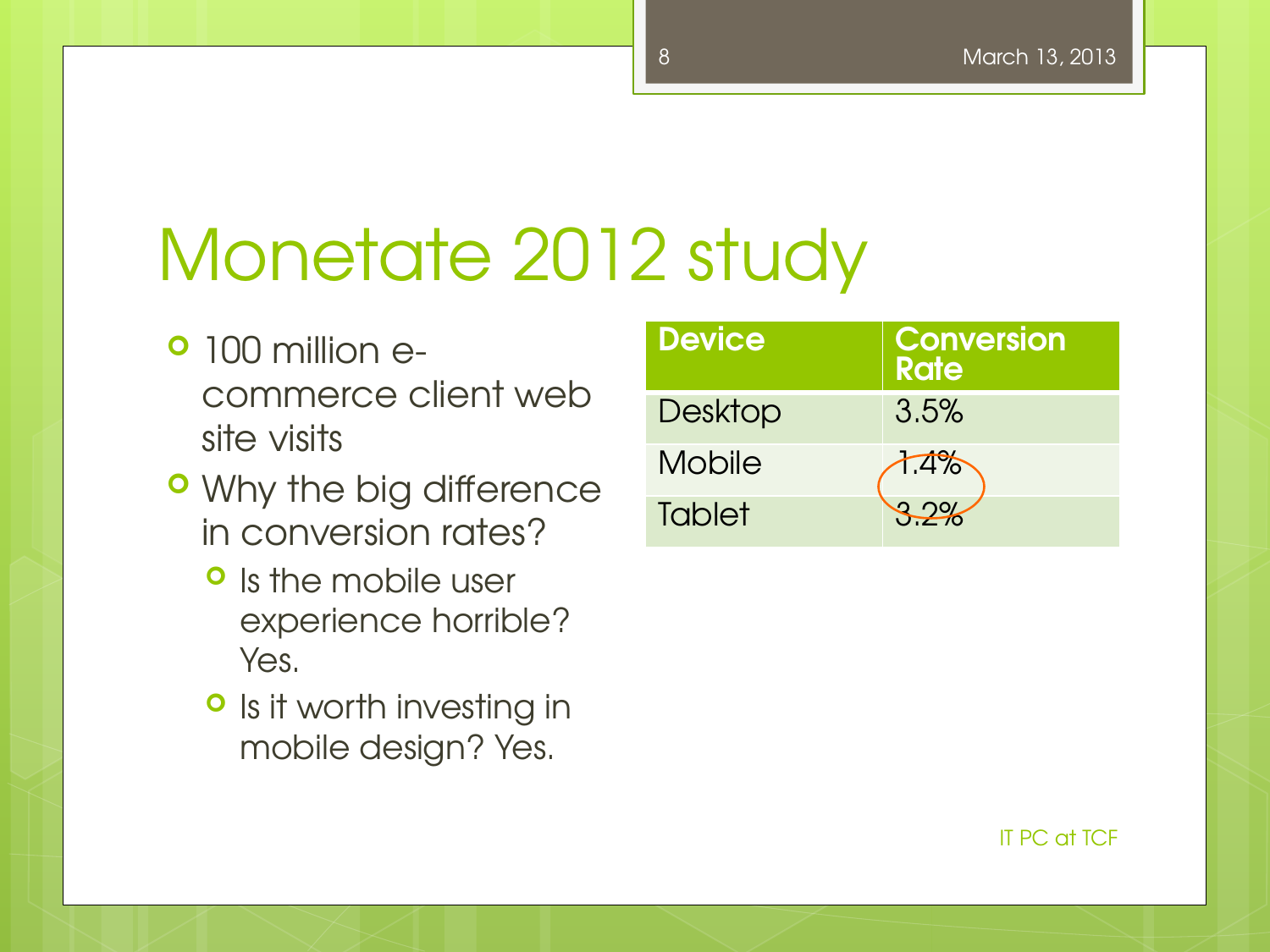

8
March 13, 2013
# Monetate 2012 study
| Device | Conversion Rate |
| --- | --- |
| Desktop | 3.5% |
| Mobile | 1.4% |
| Tablet | 3.2% |
100 million e-commerce client web site visits
Why the big difference in conversion rates?
Is the mobile user experience horrible? Yes.
Is it worth investing in mobile design? Yes.

IT PC at TCF